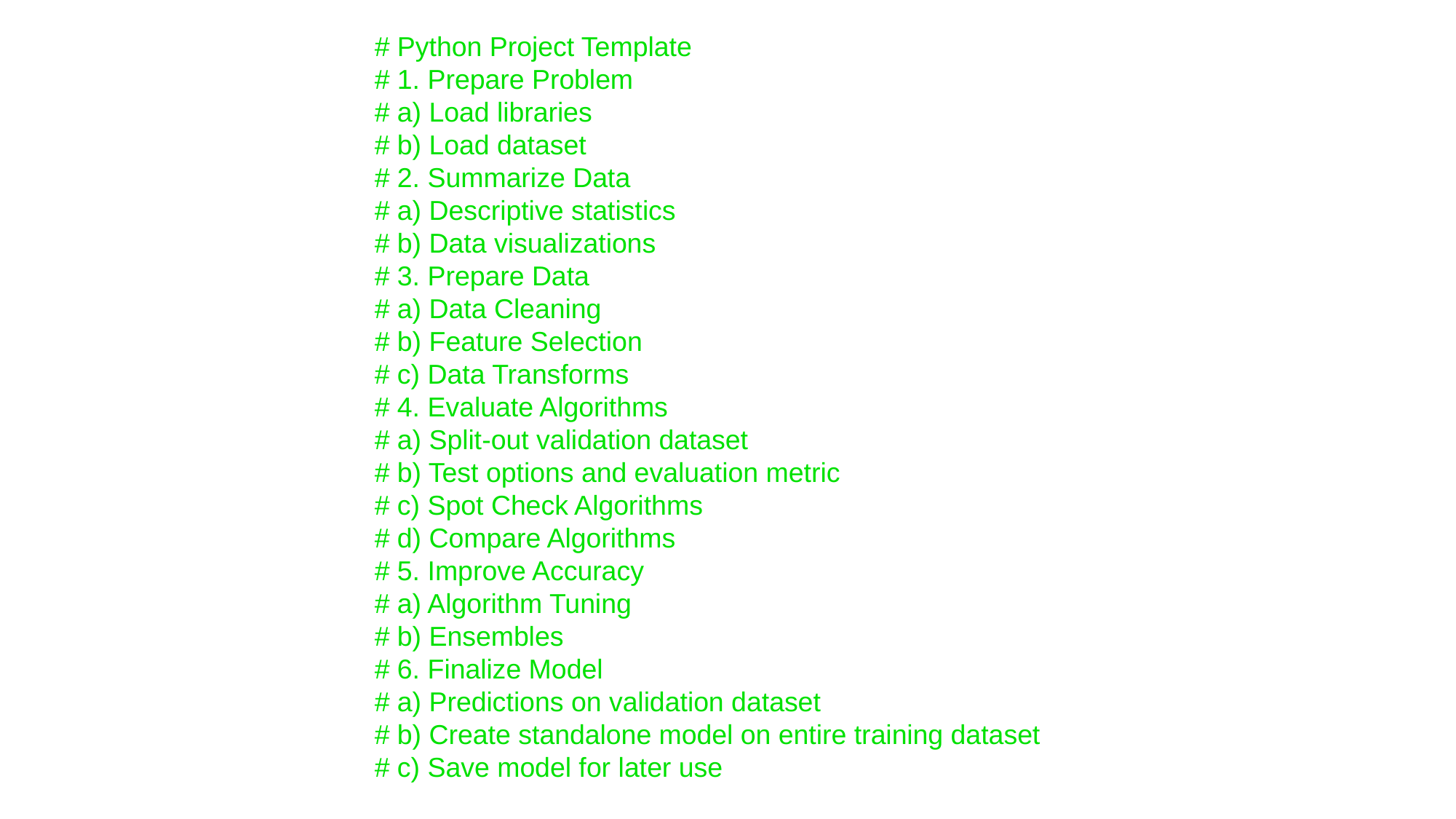

# Python Project Template
# 1. Prepare Problem
# a) Load libraries
# b) Load dataset
# 2. Summarize Data
# a) Descriptive statistics
# b) Data visualizations
# 3. Prepare Data
# a) Data Cleaning
# b) Feature Selection
# c) Data Transforms
# 4. Evaluate Algorithms
# a) Split-out validation dataset
# b) Test options and evaluation metric
# c) Spot Check Algorithms
# d) Compare Algorithms
# 5. Improve Accuracy
# a) Algorithm Tuning
# b) Ensembles
# 6. Finalize Model
# a) Predictions on validation dataset
# b) Create standalone model on entire training dataset
# c) Save model for later use